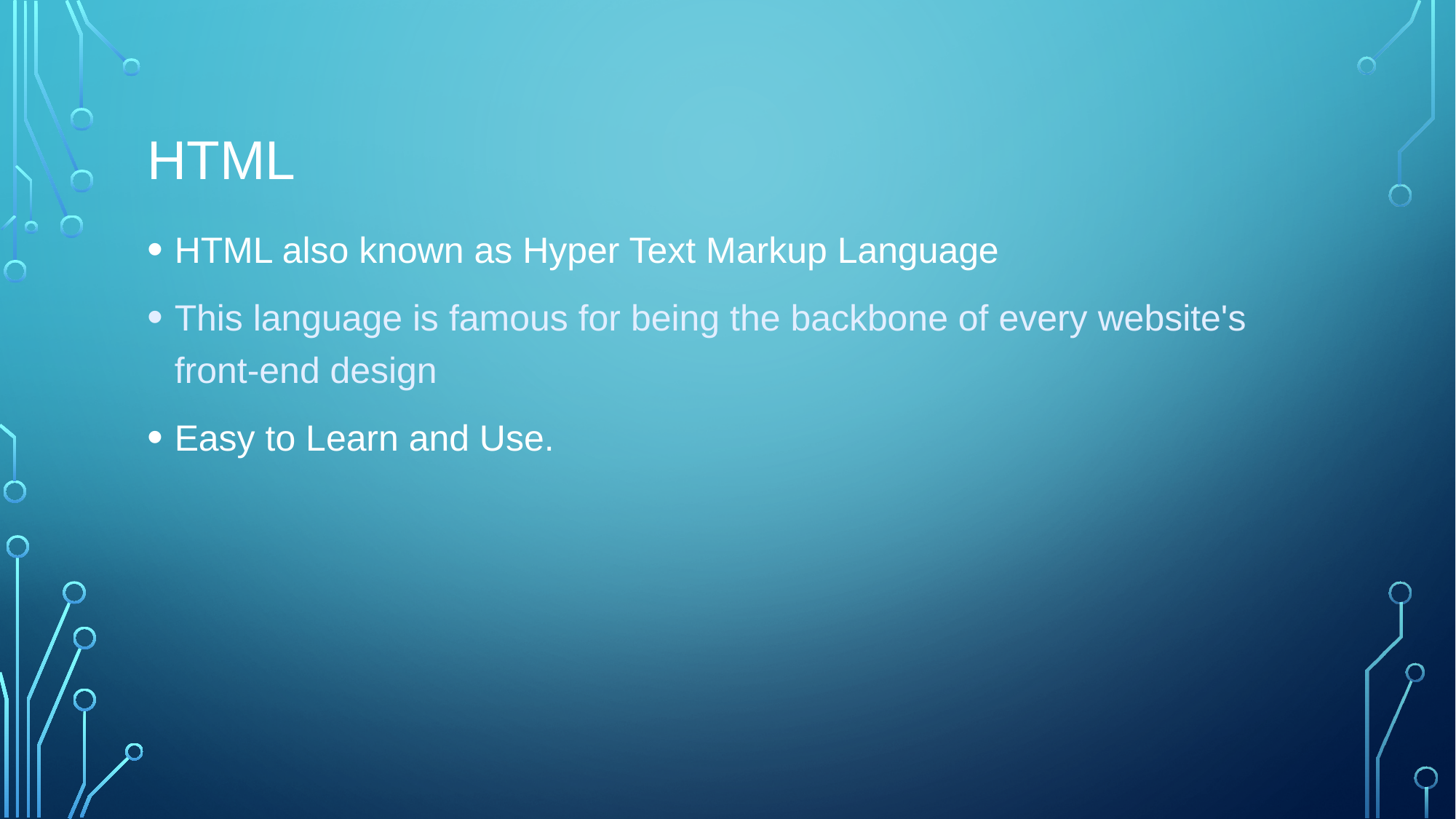

# HTML
HTML also known as Hyper Text Markup Language
This language is famous for being the backbone of every website's front-end design
Easy to Learn and Use.